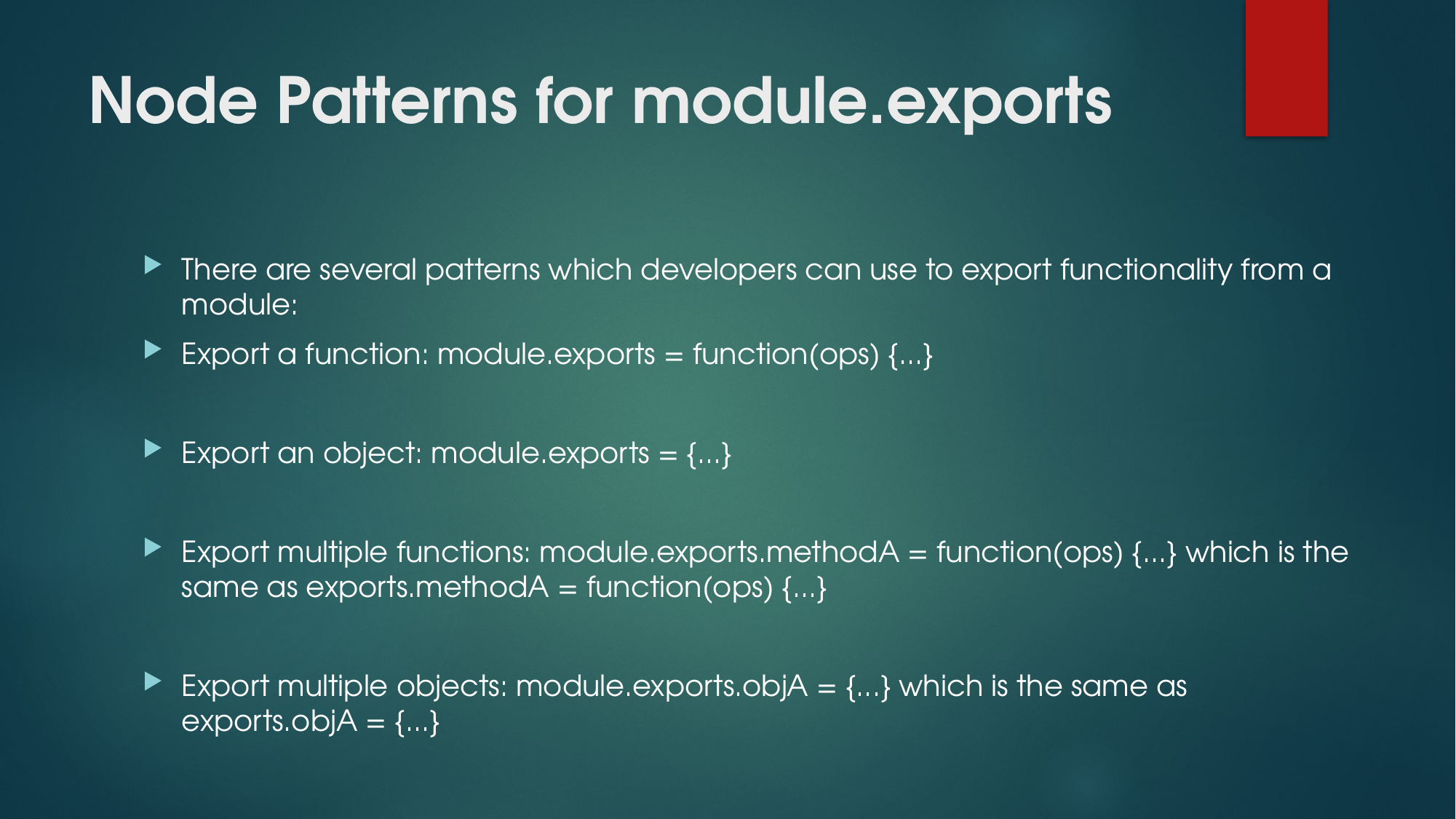

# Node Patterns for module.exports
There are several patterns which developers can use to export functionality from a module:
Export a function: module.exports = function(ops) {...}

Export an object: module.exports = {...}

Export multiple functions: module.exports.methodA = function(ops) {...} which is the same as exports.methodA = function(ops) {...}

Export multiple objects: module.exports.objA = {...} which is the same as exports.objA = {...}